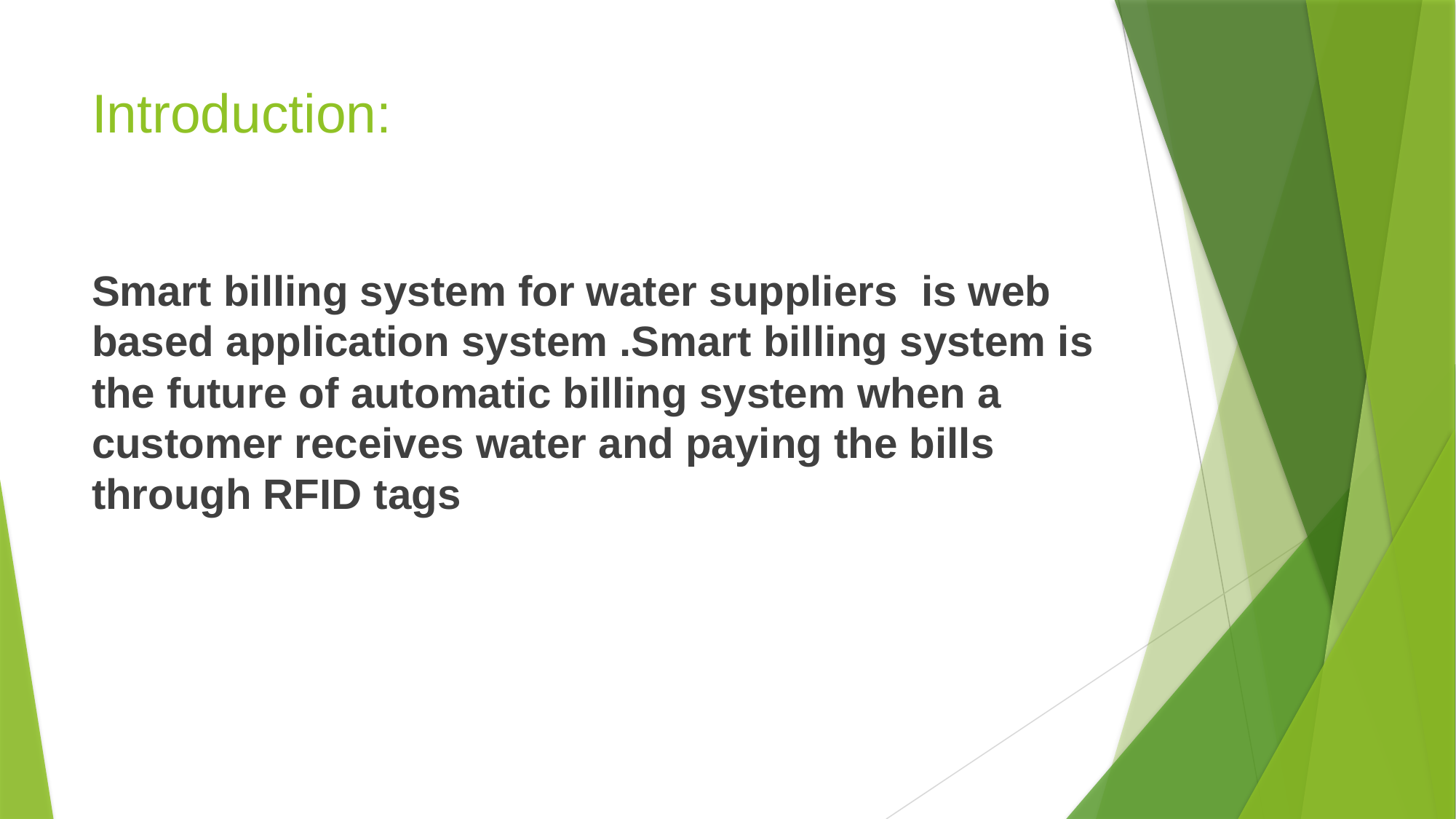

# Introduction:
Smart billing system for water suppliers  is web based application system .Smart billing system is the future of automatic billing system when a customer receives water and paying the bills through RFID tags